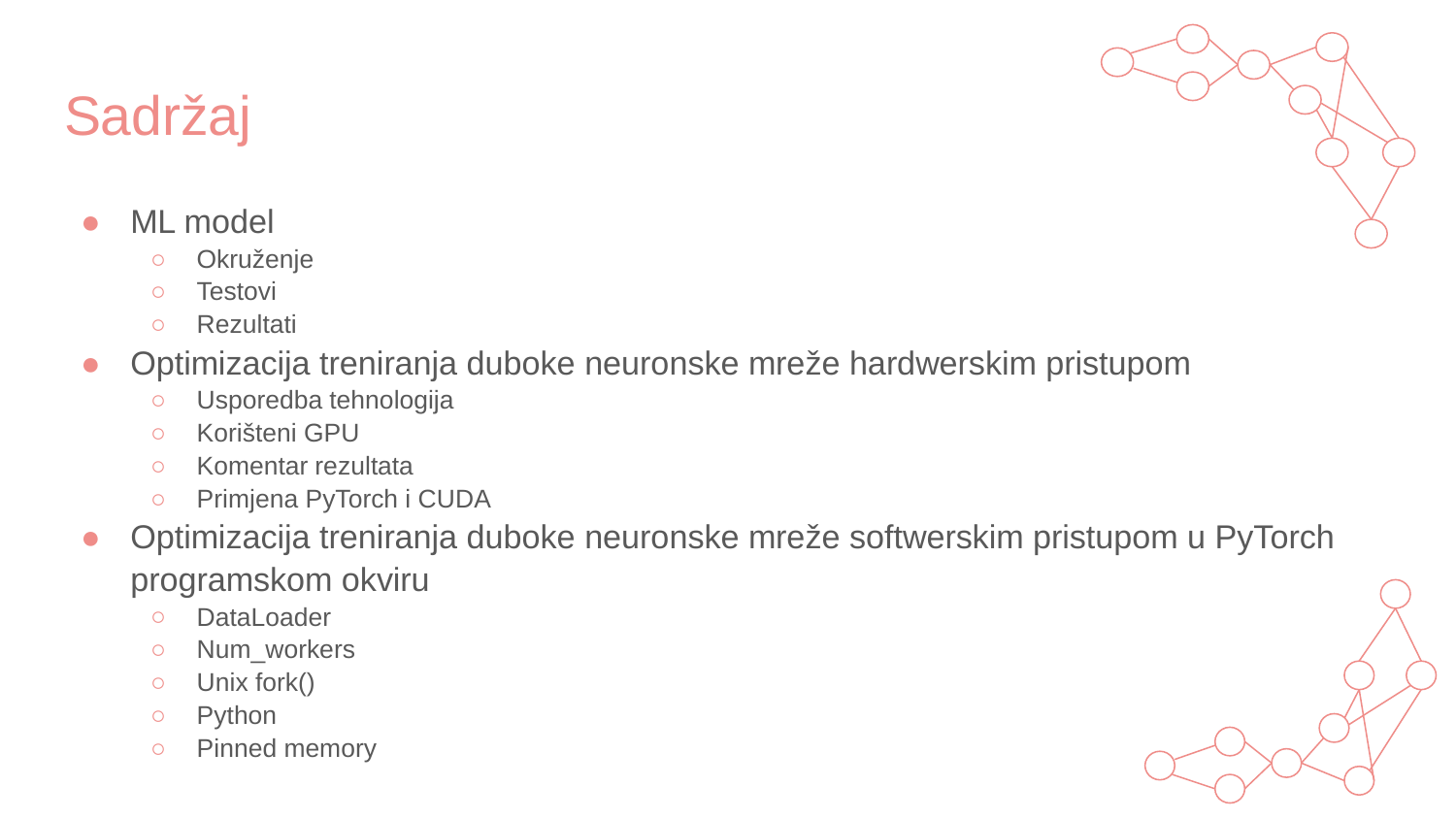

# Sadržaj
ML model
Okruženje
Testovi
Rezultati
Optimizacija treniranja duboke neuronske mreže hardwerskim pristupom
Usporedba tehnologija
Korišteni GPU
Komentar rezultata
Primjena PyTorch i CUDA
Optimizacija treniranja duboke neuronske mreže softwerskim pristupom u PyTorch programskom okviru
DataLoader
Num_workers
Unix fork()
Python
Pinned memory